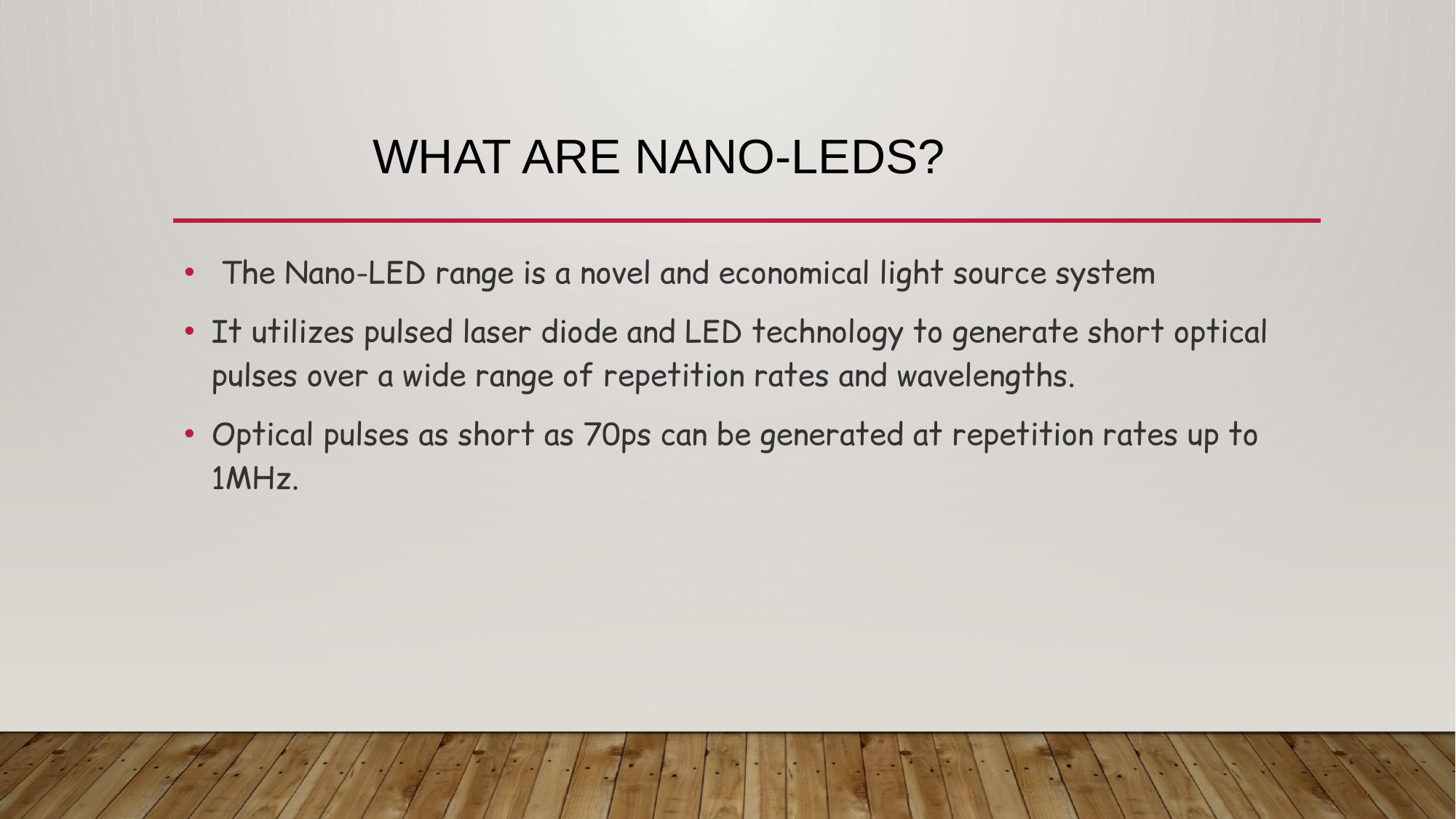

# What are NANO-LEDs?
 The Nano-LED range is a novel and economical light source system
It utilizes pulsed laser diode and LED technology to generate short optical pulses over a wide range of repetition rates and wavelengths.
Optical pulses as short as 70ps can be generated at repetition rates up to 1MHz.